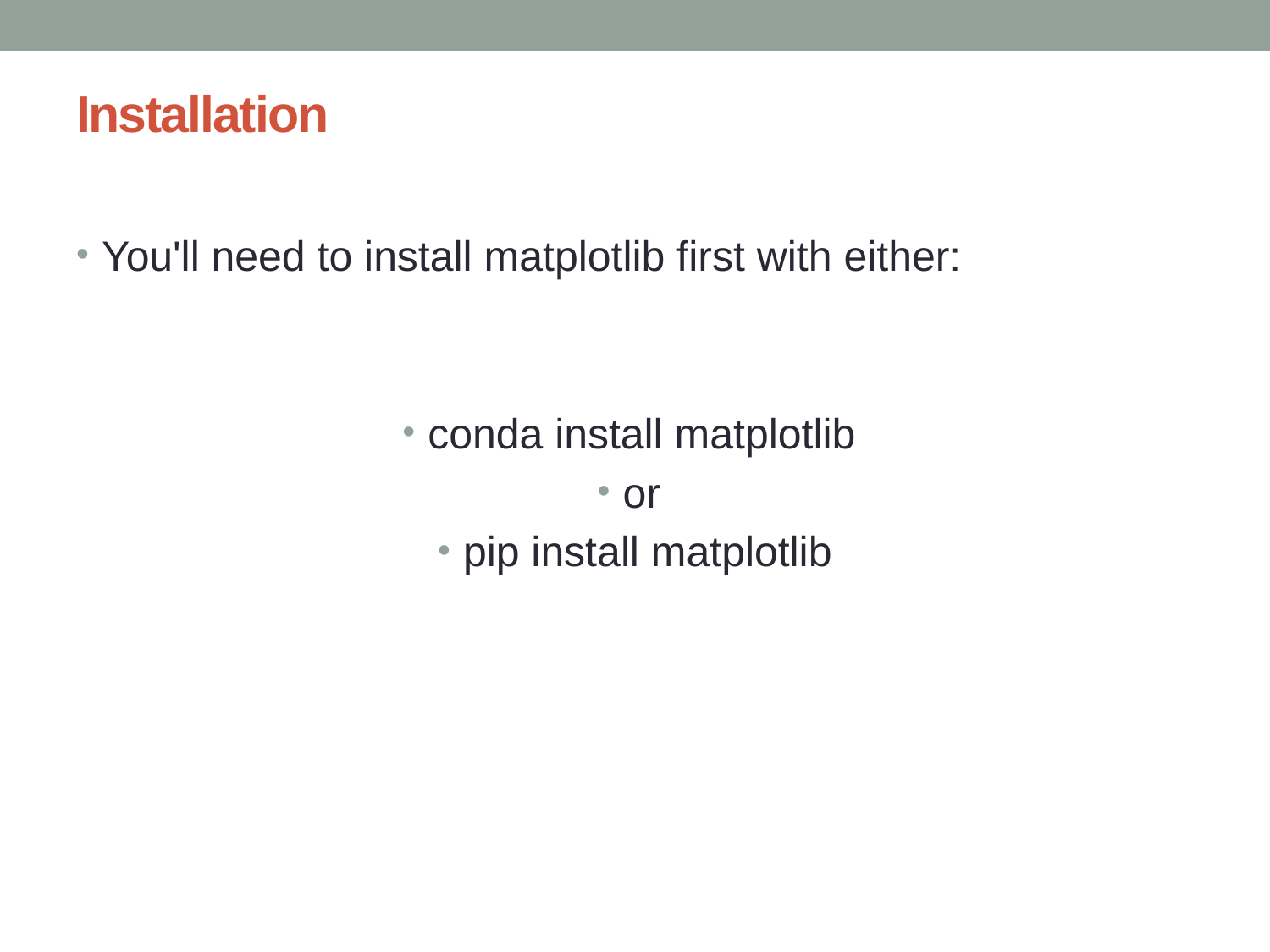

# Installation
You'll need to install matplotlib first with either:

conda install matplotlib
or
pip install matplotlib